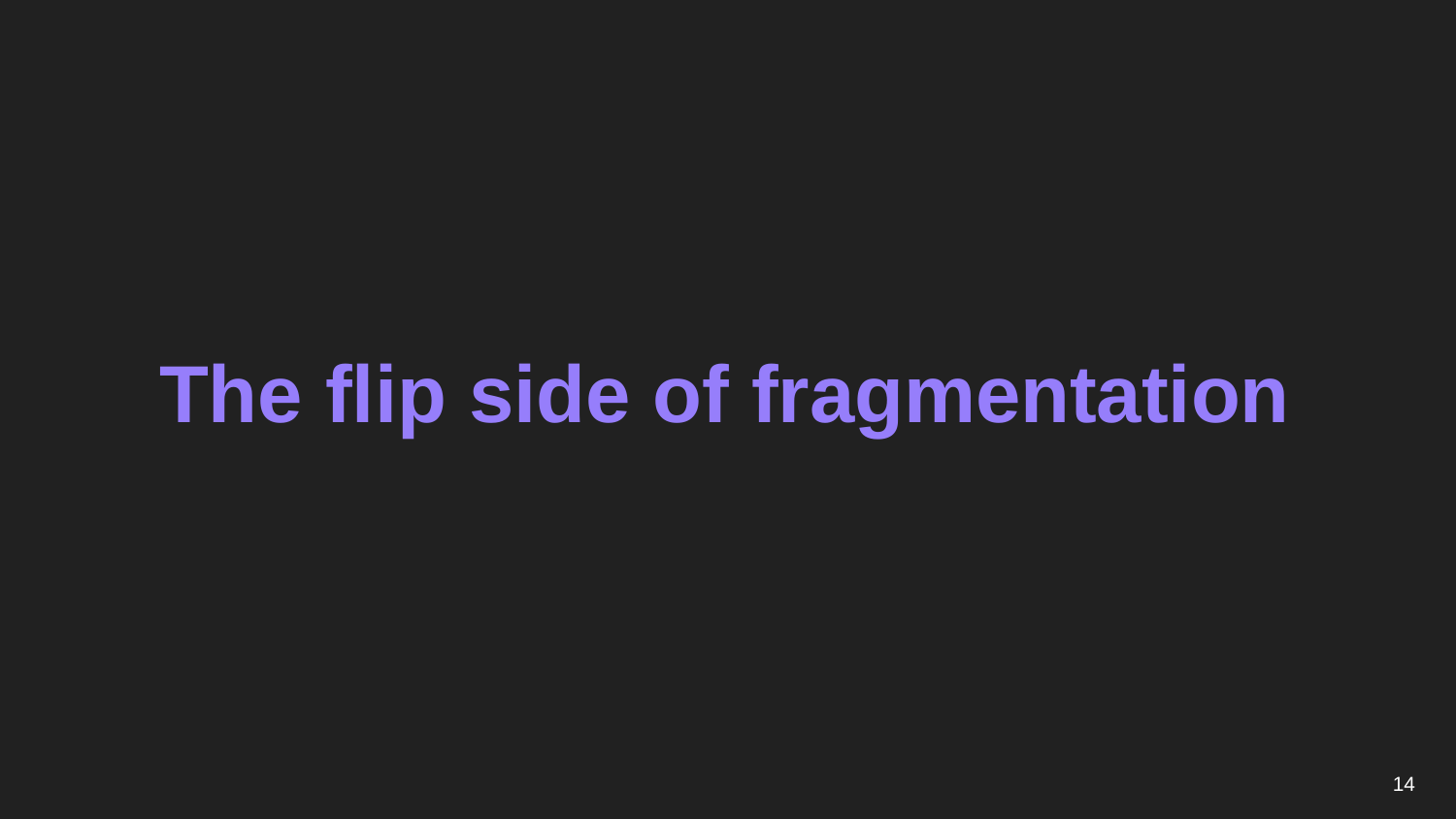

# The flip side of fragmentation
14